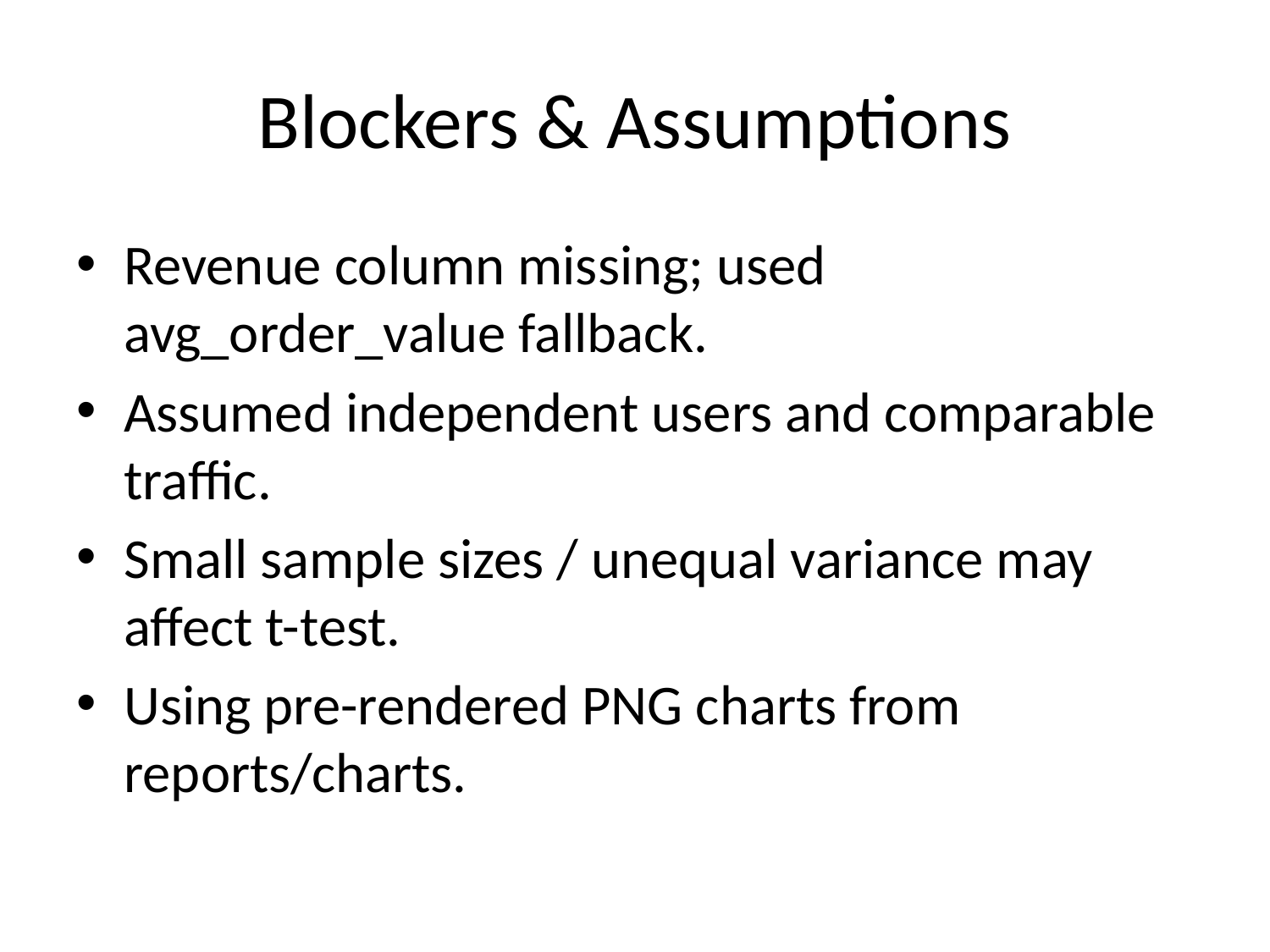

# Blockers & Assumptions
Revenue column missing; used avg_order_value fallback.
Assumed independent users and comparable traffic.
Small sample sizes / unequal variance may affect t-test.
Using pre-rendered PNG charts from reports/charts.